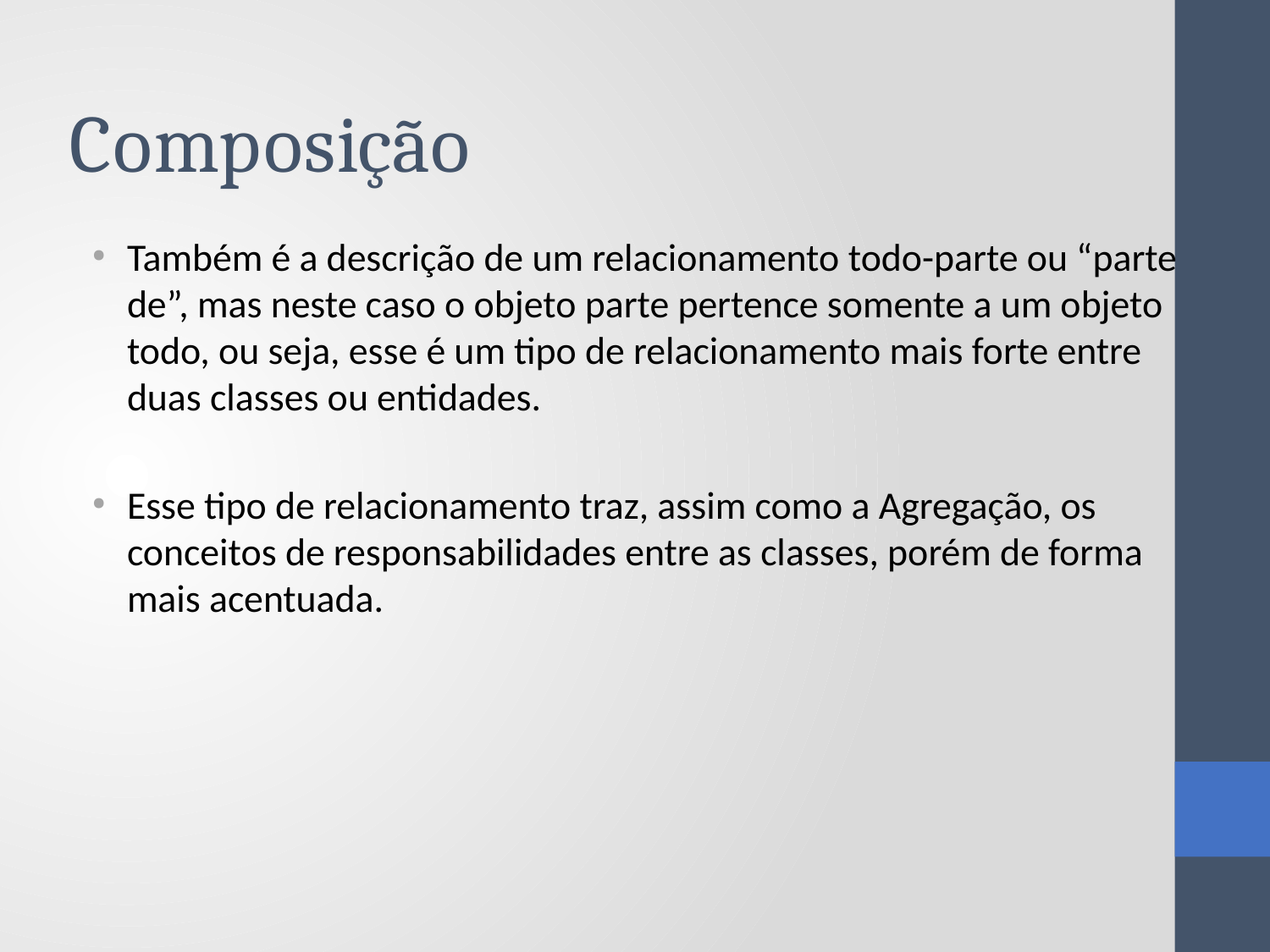

# Composição
Também é a descrição de um relacionamento todo-parte ou “parte de”, mas neste caso o objeto parte pertence somente a um objeto todo, ou seja, esse é um tipo de relacionamento mais forte entre duas classes ou entidades.

Esse tipo de relacionamento traz, assim como a Agregação, os conceitos de responsabilidades entre as classes, porém de forma mais acentuada.